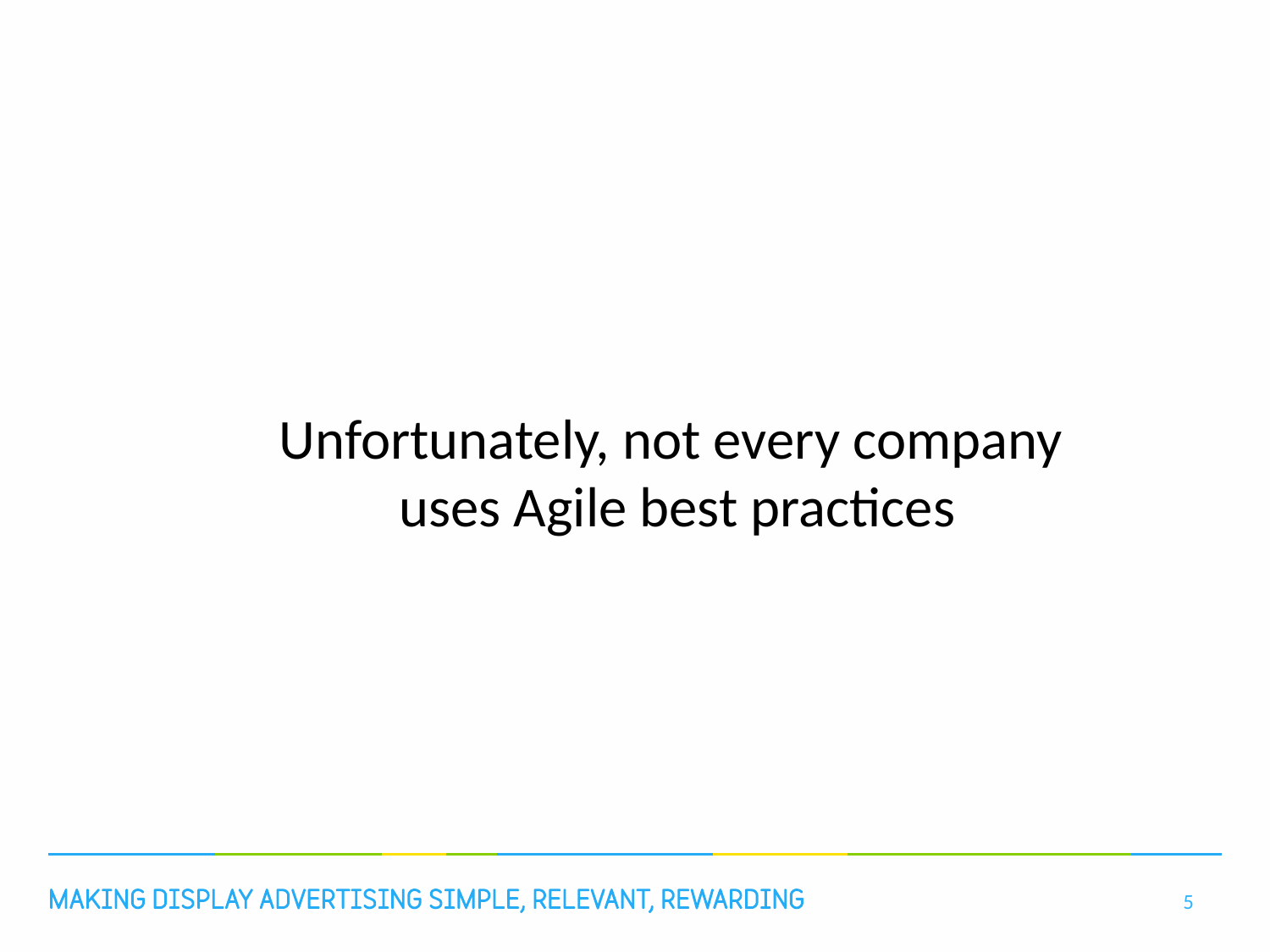

#
Unfortunately, not every company
uses Agile best practices
5